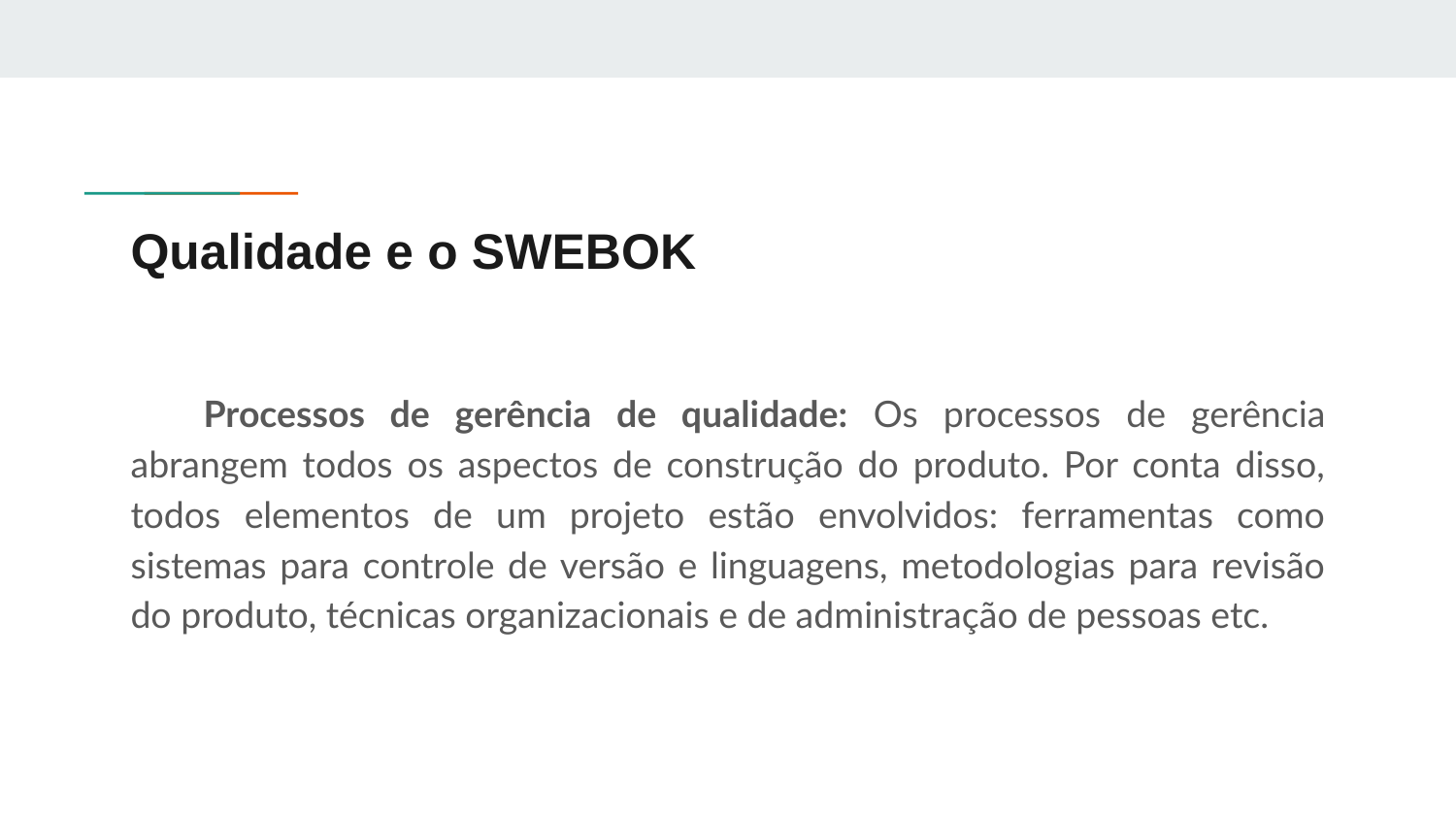

# Qualidade e o SWEBOK
Processos de gerência de qualidade: Os processos de gerência abrangem todos os aspectos de construção do produto. Por conta disso, todos elementos de um projeto estão envolvidos: ferramentas como sistemas para controle de versão e linguagens, metodologias para revisão do produto, técnicas organizacionais e de administração de pessoas etc.